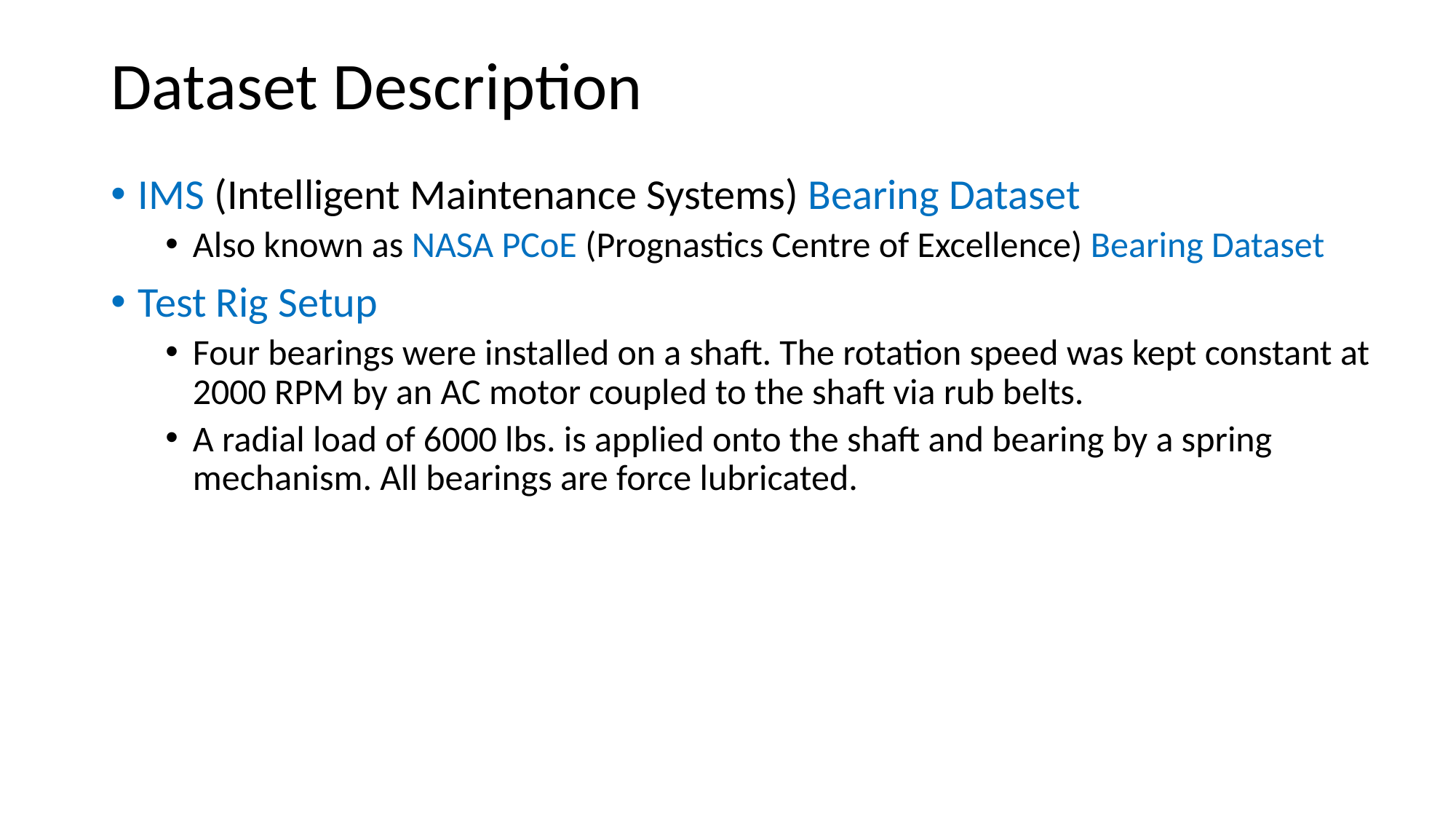

# Dataset Description
IMS (Intelligent Maintenance Systems) Bearing Dataset
Also known as NASA PCoE (Prognastics Centre of Excellence) Bearing Dataset
Test Rig Setup
Four bearings were installed on a shaft. The rotation speed was kept constant at 2000 RPM by an AC motor coupled to the shaft via rub belts.
A radial load of 6000 lbs. is applied onto the shaft and bearing by a spring mechanism. All bearings are force lubricated.